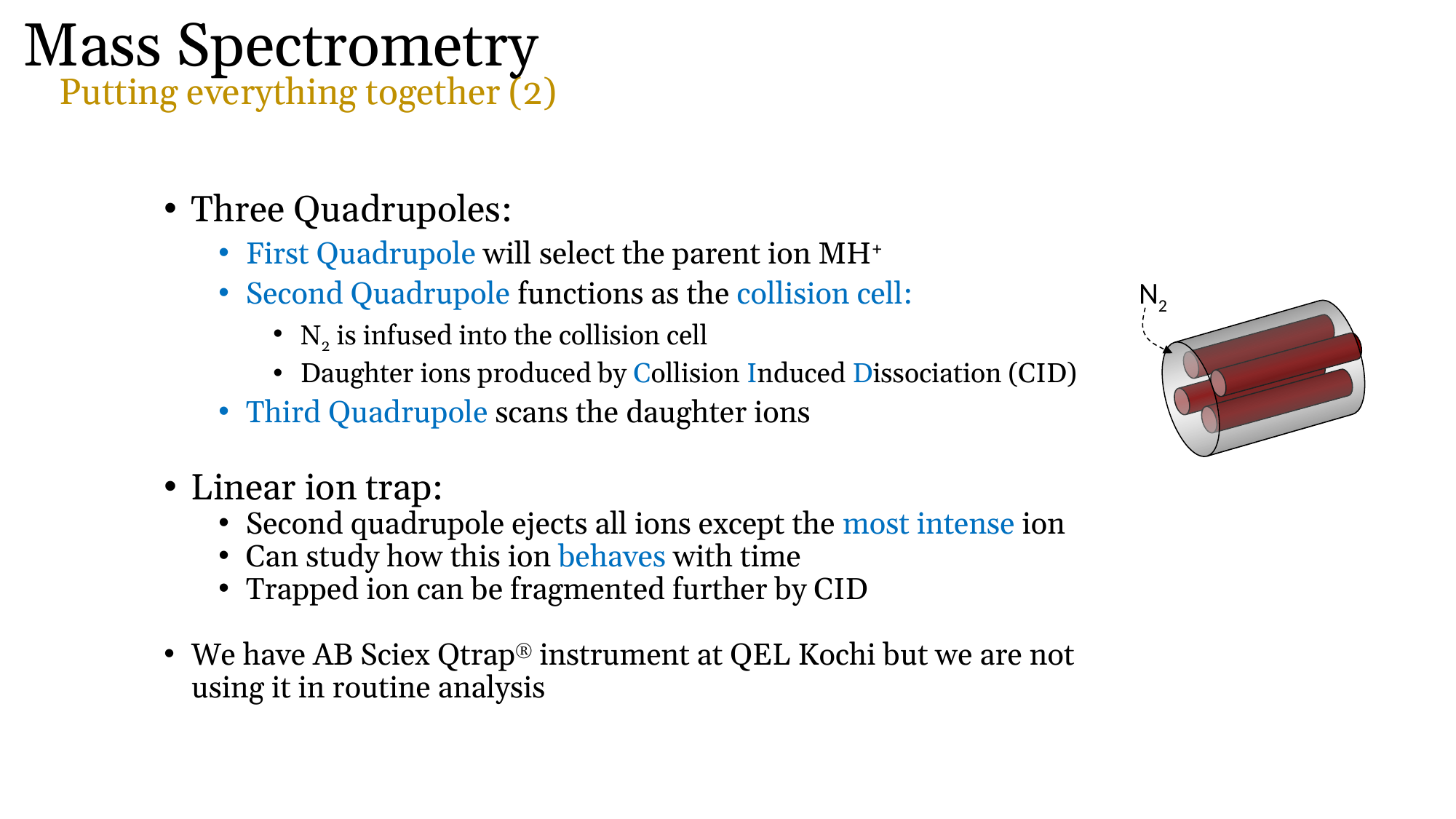

Mass Spectrometry
Putting everything together (2)
Three Quadrupoles:
First Quadrupole will select the parent ion MH+
Second Quadrupole functions as the collision cell:
N2 is infused into the collision cell
Daughter ions produced by Collision Induced Dissociation (CID)
Third Quadrupole scans the daughter ions

Linear ion trap:
Second quadrupole ejects all ions except the most intense ion
Can study how this ion behaves with time
Trapped ion can be fragmented further by CID

We have AB Sciex Qtrap® instrument at QEL Kochi but we are not using it in routine analysis

N2